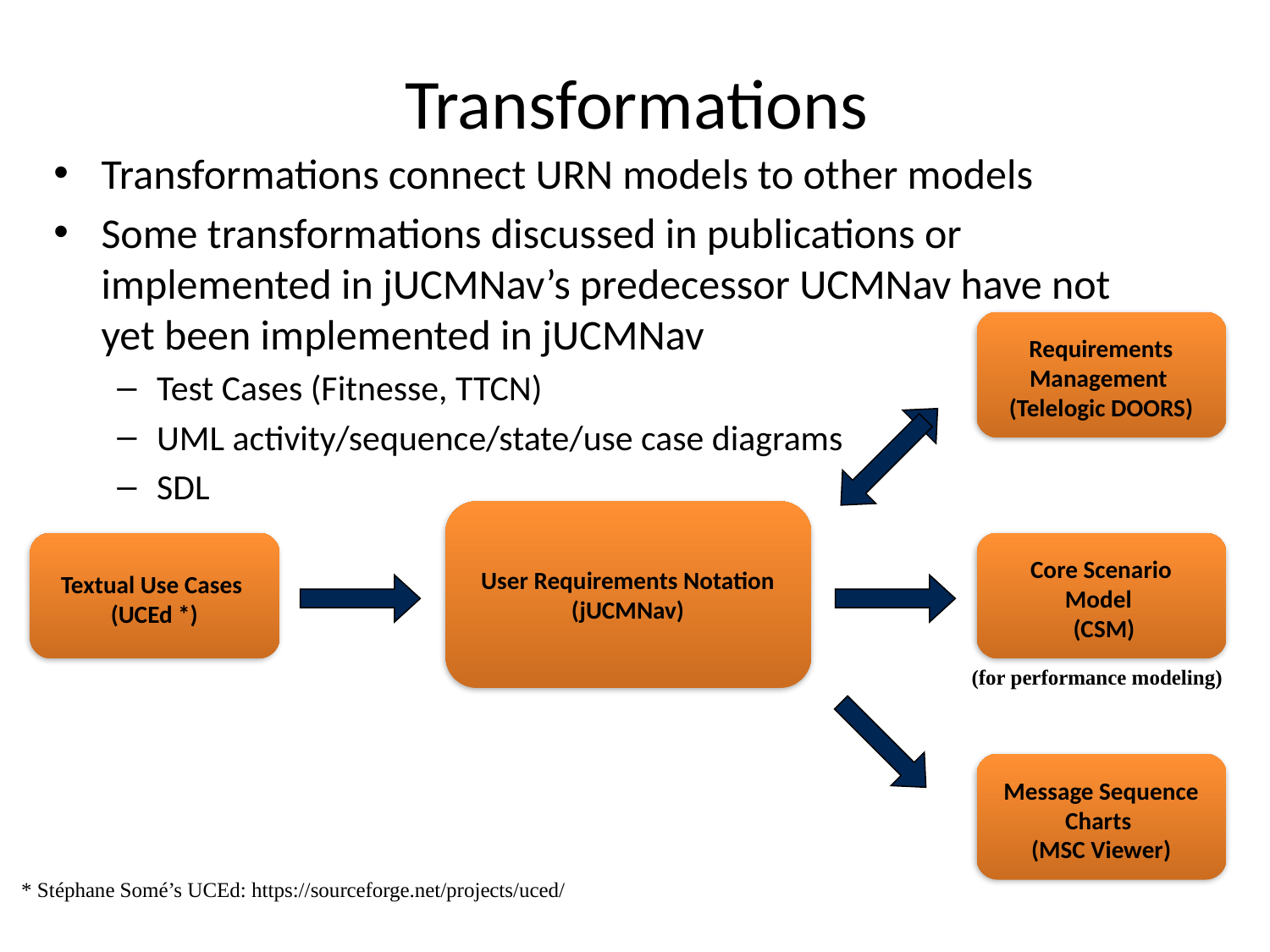

# Transformations
Transformations connect URN models to other models
Some transformations discussed in publications or implemented in jUCMNav’s predecessor UCMNav have not yet been implemented in jUCMNav
Test Cases (Fitnesse, TTCN)
UML activity/sequence/state/use case diagrams
SDL

Requirements Management
(Telelogic DOORS)

User Requirements Notation
(jUCMNav)

Textual Use Cases
(UCEd *)

Core Scenario Model
 (CSM)

(for performance modeling)

Message Sequence Charts
(MSC Viewer)
* Stéphane Somé’s UCEd: https://sourceforge.net/projects/uced/